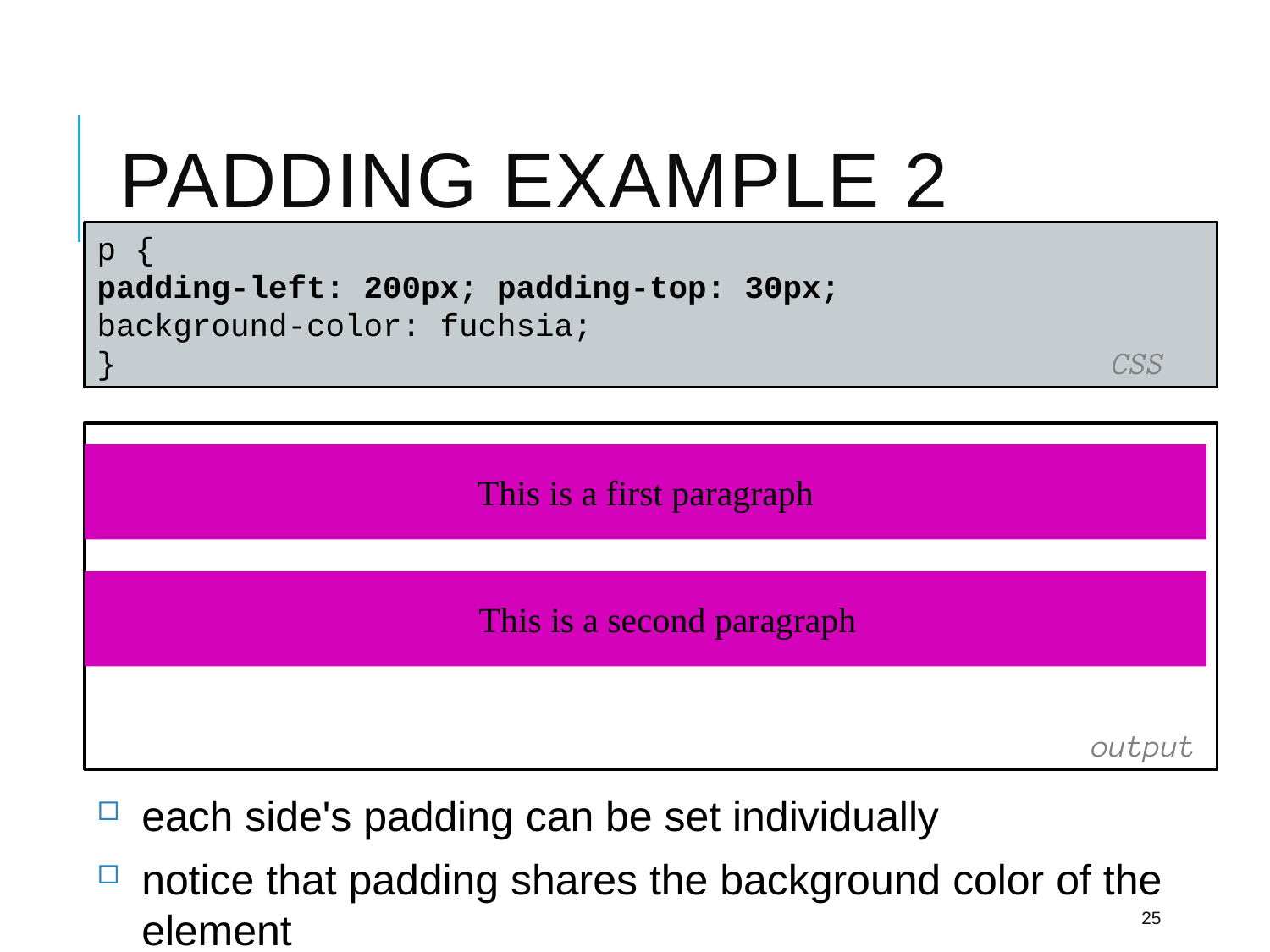

# Padding example 2
p {
padding-left: 200px; padding-top: 30px;
background-color: fuchsia;
}								CSS

     			This is a first paragraph.

       	                                                  output
This is a first paragraph
     This is a second paragraph
each side's padding can be set individually
notice that padding shares the background color of the element
25